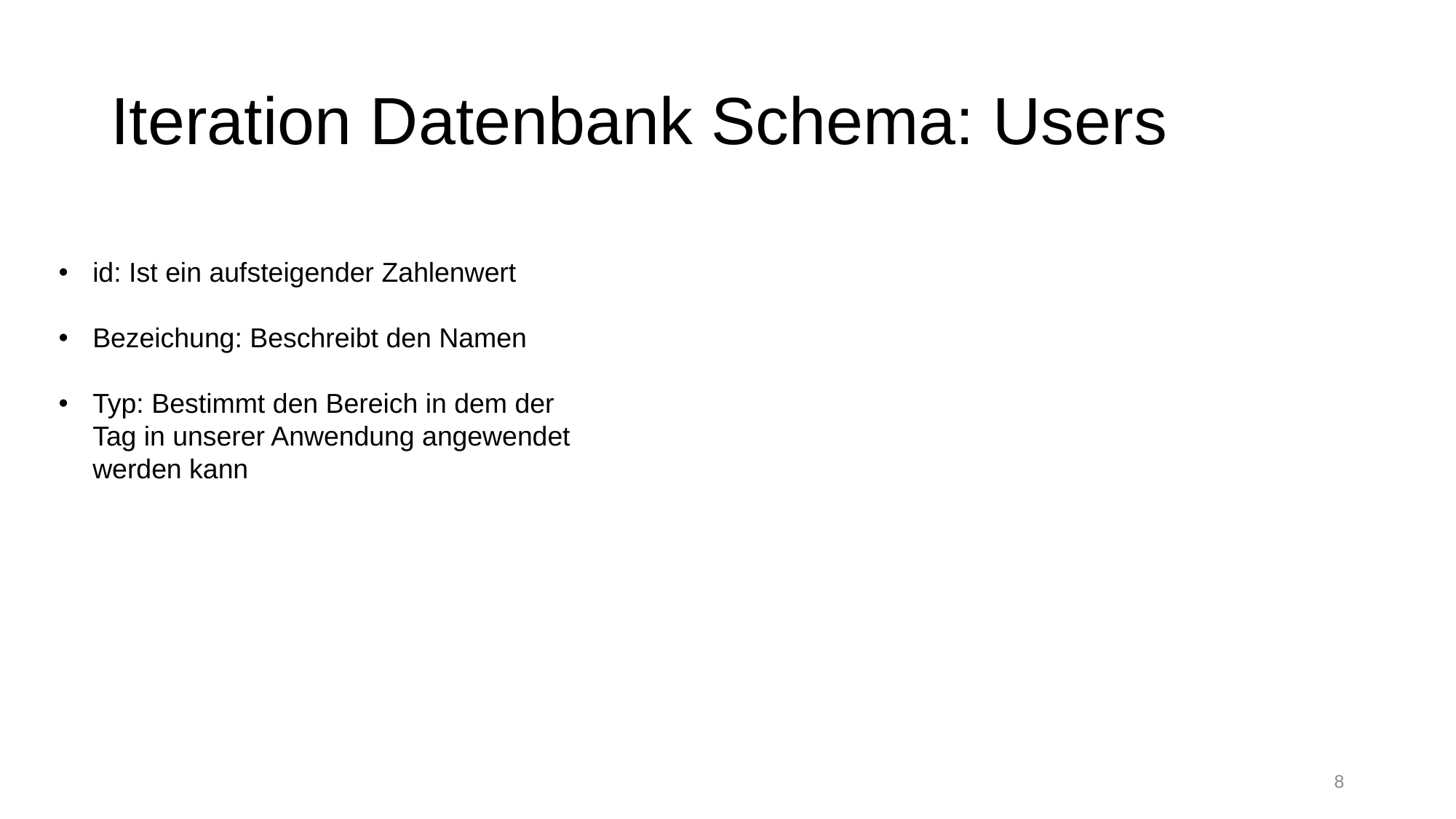

# Iteration Datenbank Schema: Users
id: Ist ein aufsteigender Zahlenwert

Bezeichung: Beschreibt den Namen

Typ: Bestimmt den Bereich in dem der Tag in unserer Anwendung angewendet werden kann
8